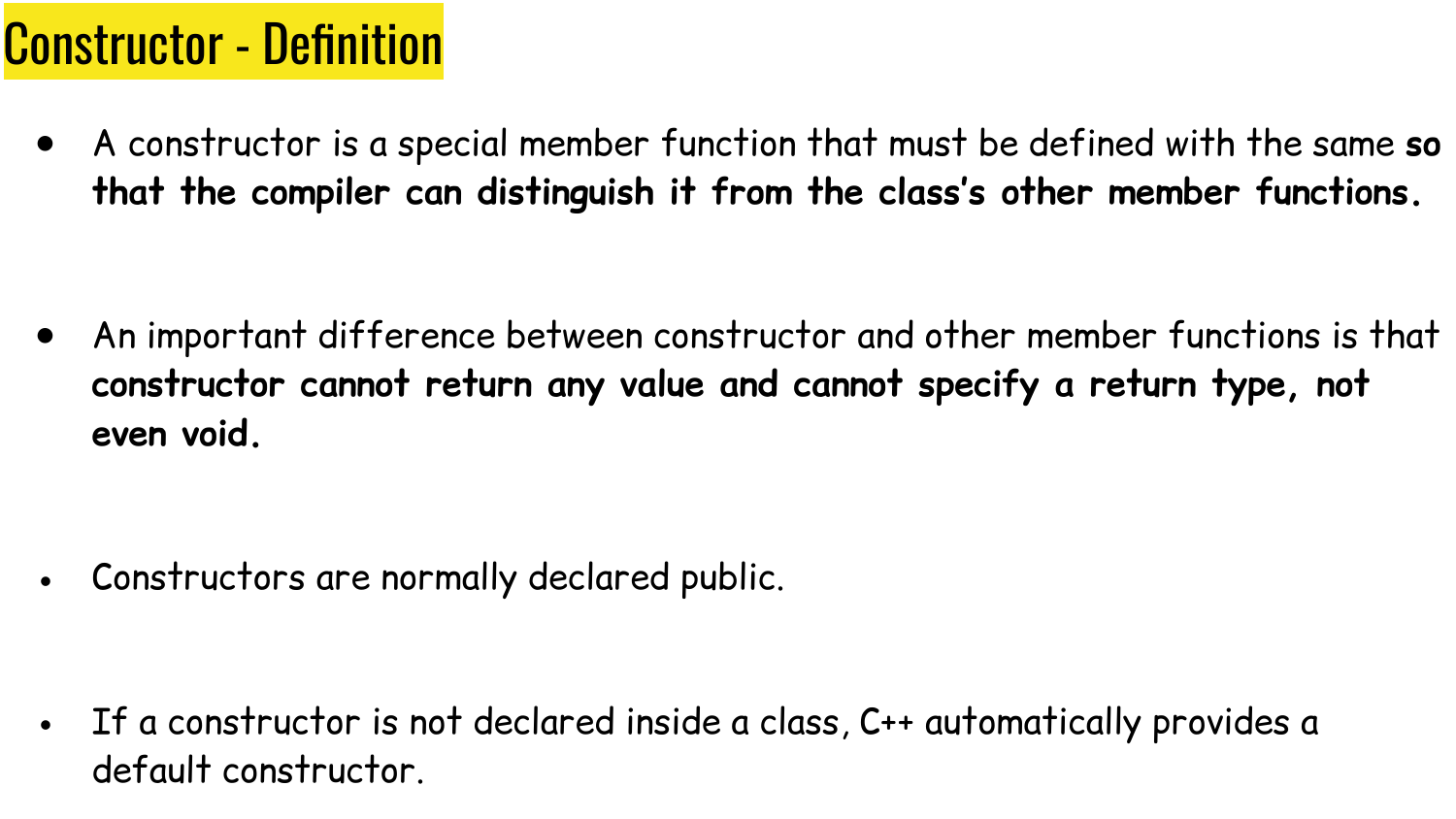

# Constructor - Definition
A constructor is a special member function that must be defined with the same so that the compiler can distinguish it from the class’s other member functions.

An important difference between constructor and other member functions is that constructor cannot return any value and cannot specify a return type, not even void.

Constructors are normally declared public.

If a constructor is not declared inside a class, C++ automatically provides a default constructor.